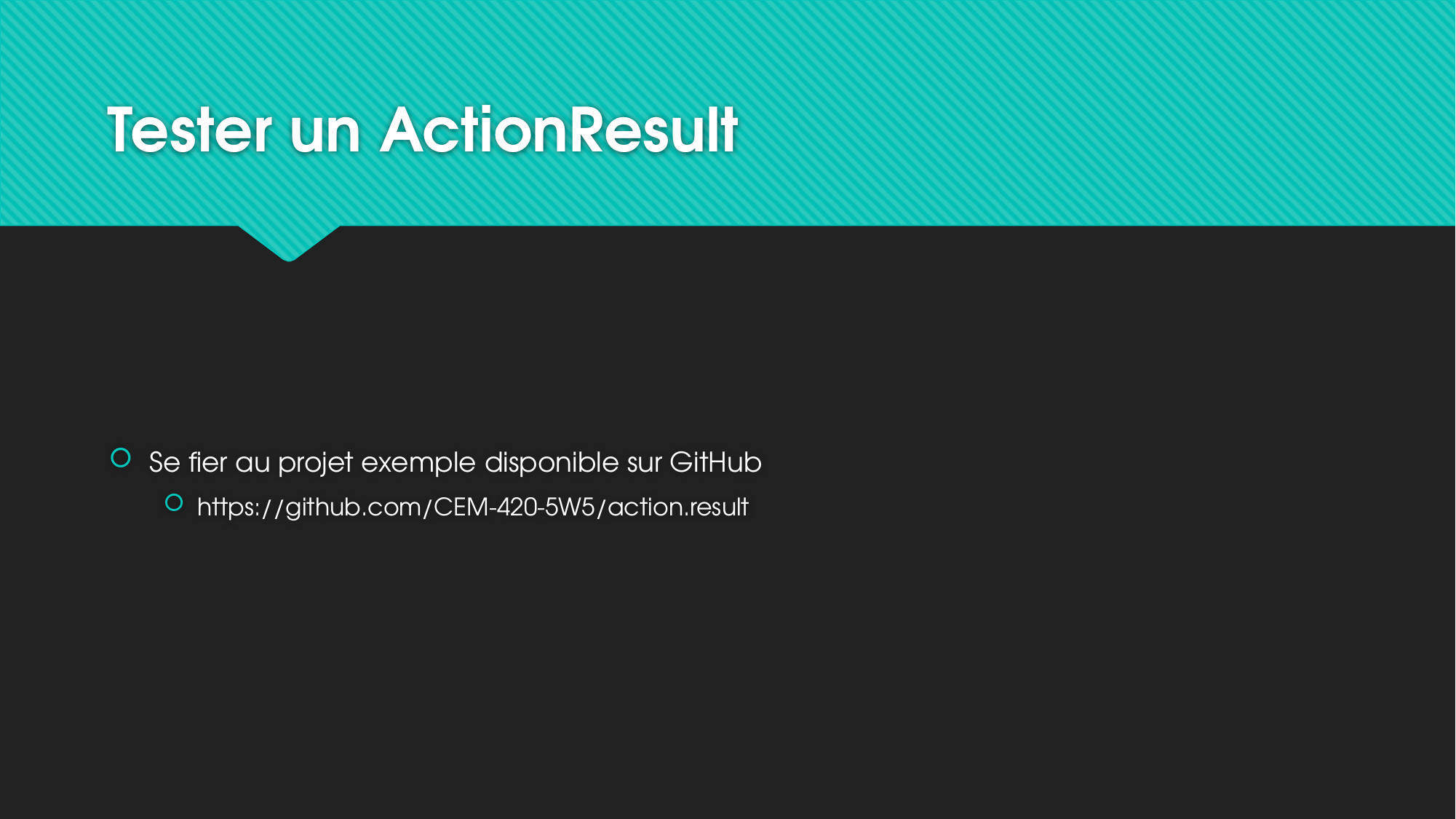

# Tester un ActionResult
Se fier au projet exemple disponible sur GitHub
https://github.com/CEM-420-5W5/action.result